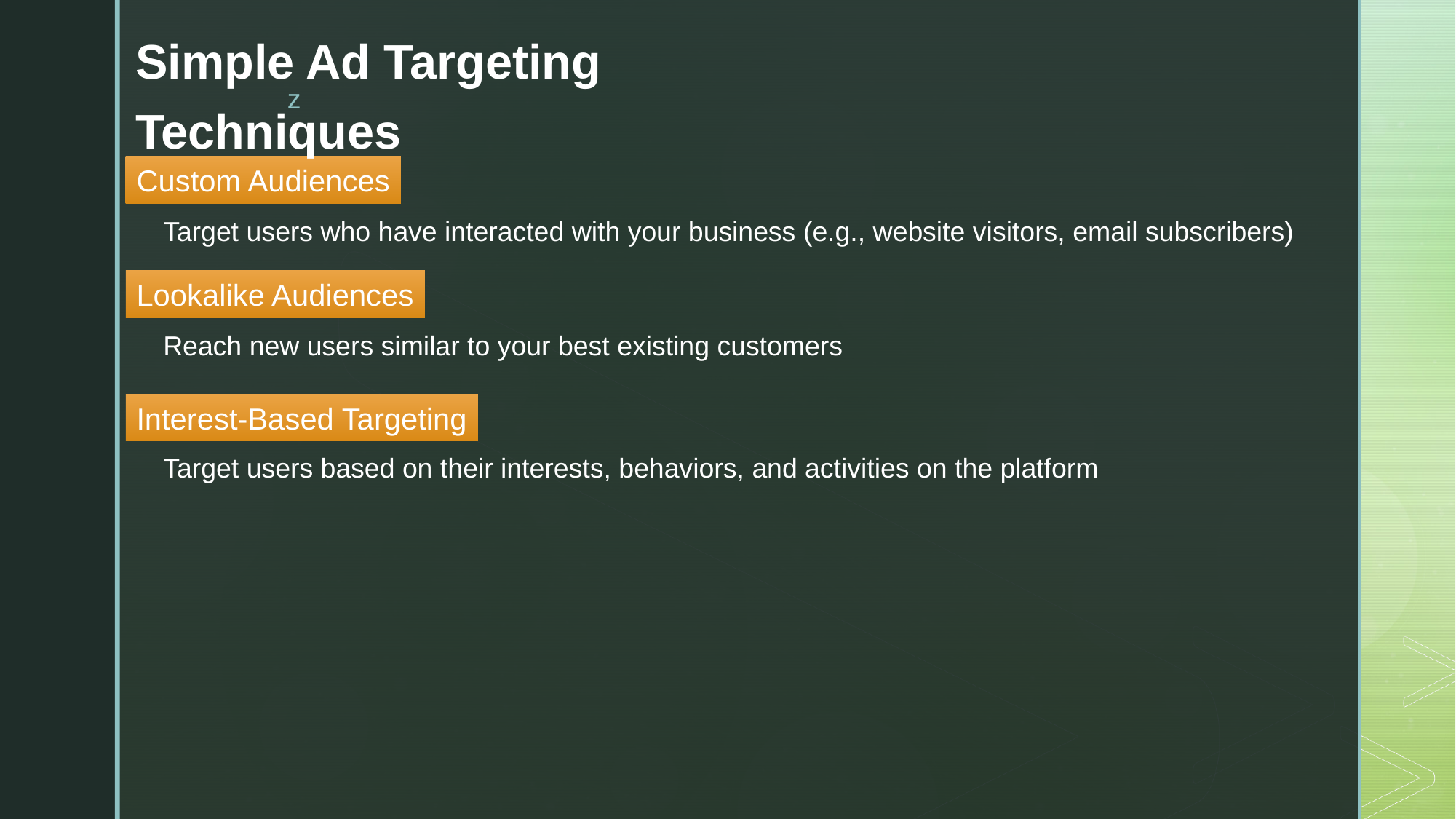

Simple Ad Targeting Techniques
Custom Audiences
Target users who have interacted with your business (e.g., website visitors, email subscribers)
Lookalike Audiences
Reach new users similar to your best existing customers
Interest-Based Targeting
Target users based on their interests, behaviors, and activities on the platform